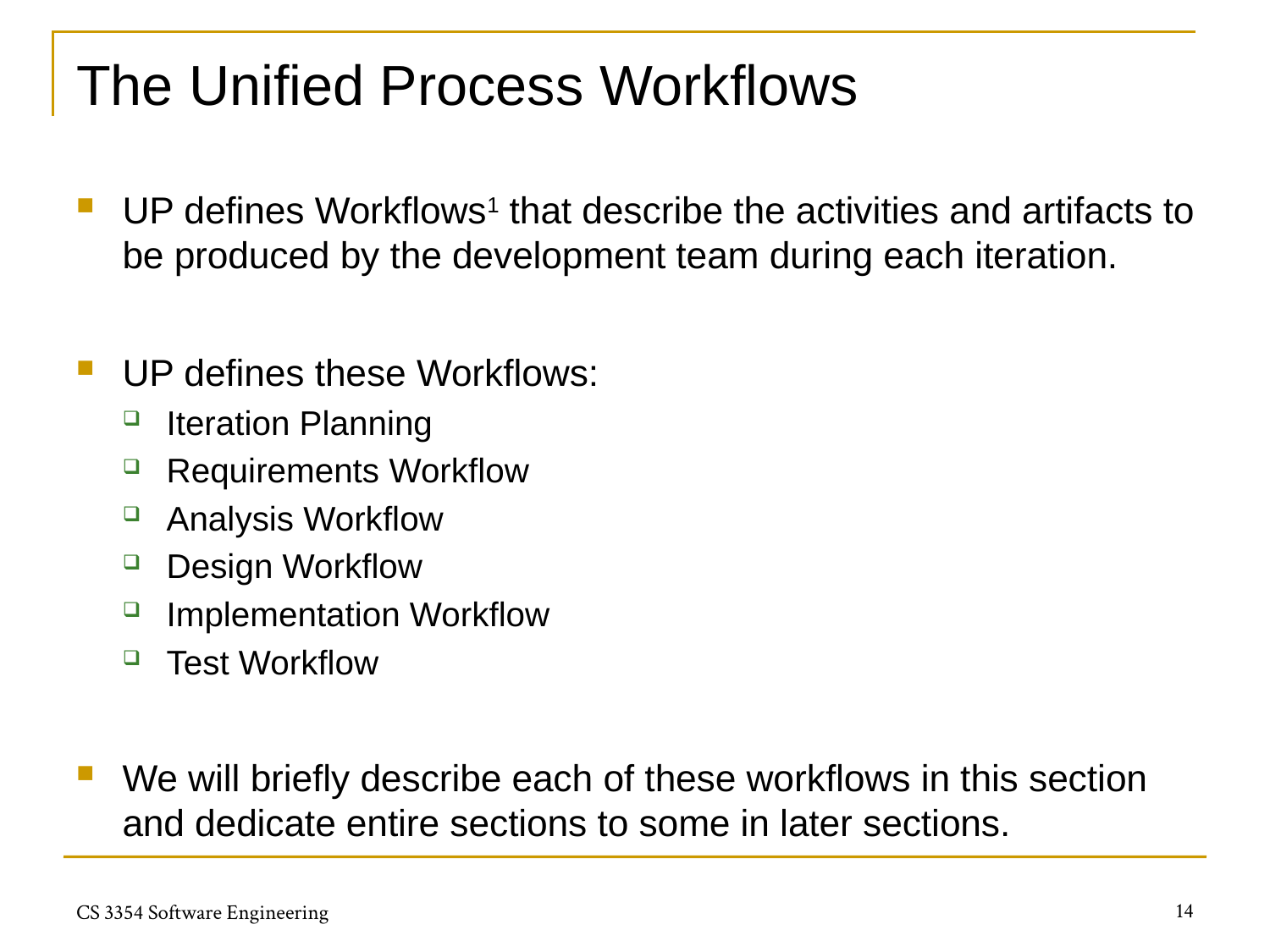

# The Unified Process Workflows
UP defines Workflows1 that describe the activities and artifacts to be produced by the development team during each iteration.

UP defines these Workflows:
Iteration Planning
Requirements Workflow
Analysis Workflow
Design Workflow
Implementation Workflow
Test Workflow

We will briefly describe each of these workflows in this section and dedicate entire sections to some in later sections.
CS 3354 Software Engineering
14